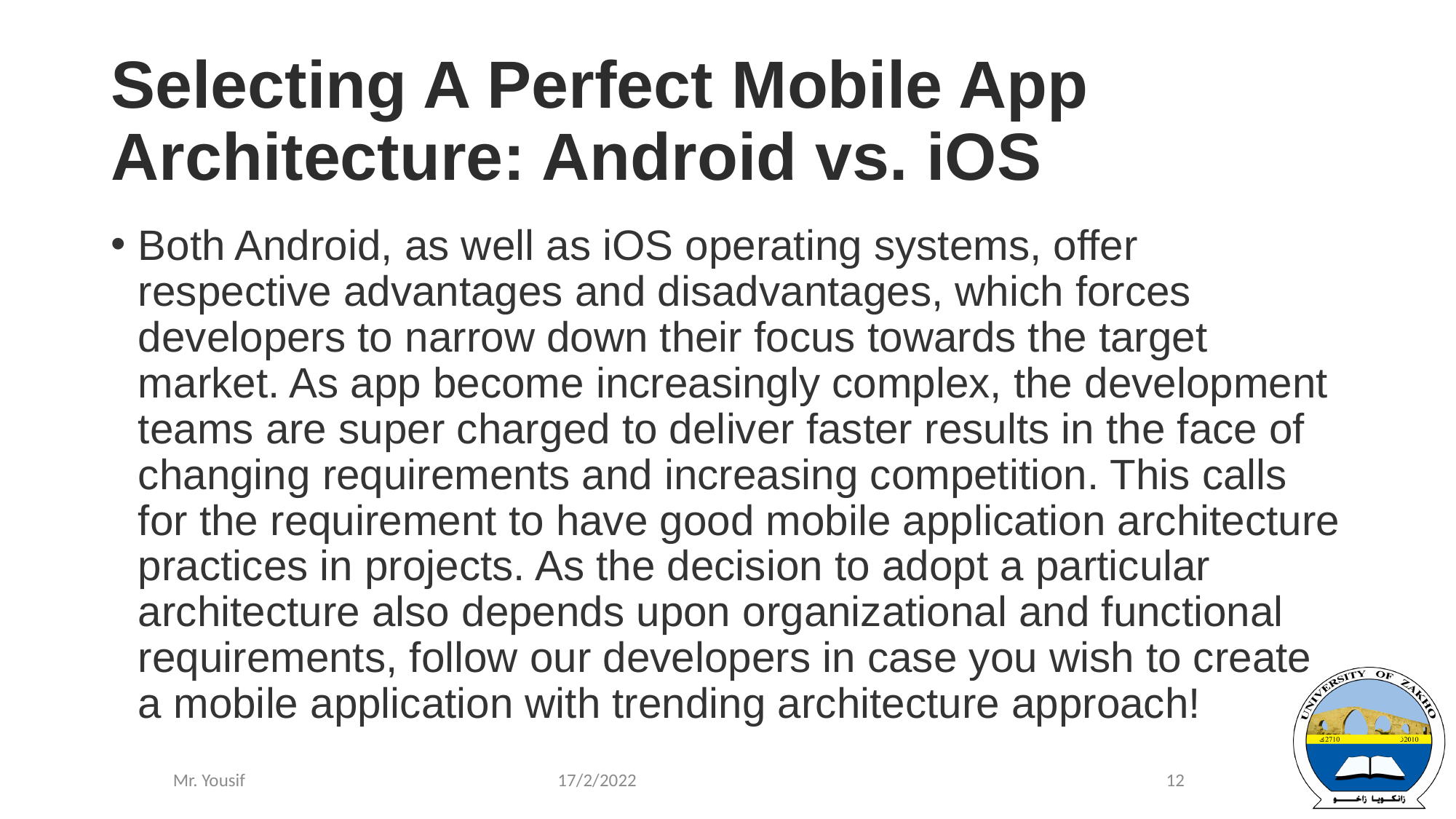

# Selecting A Perfect Mobile App Architecture: Android vs. iOS
Both Android, as well as iOS operating systems, offer respective advantages and disadvantages, which forces developers to narrow down their focus towards the target market. As app become increasingly complex, the development teams are super charged to deliver faster results in the face of changing requirements and increasing competition. This calls for the requirement to have good mobile application architecture practices in projects. As the decision to adopt a particular architecture also depends upon organizational and functional requirements, follow our developers in case you wish to create a mobile application with trending architecture approach!
17/2/2022
12
Mr. Yousif